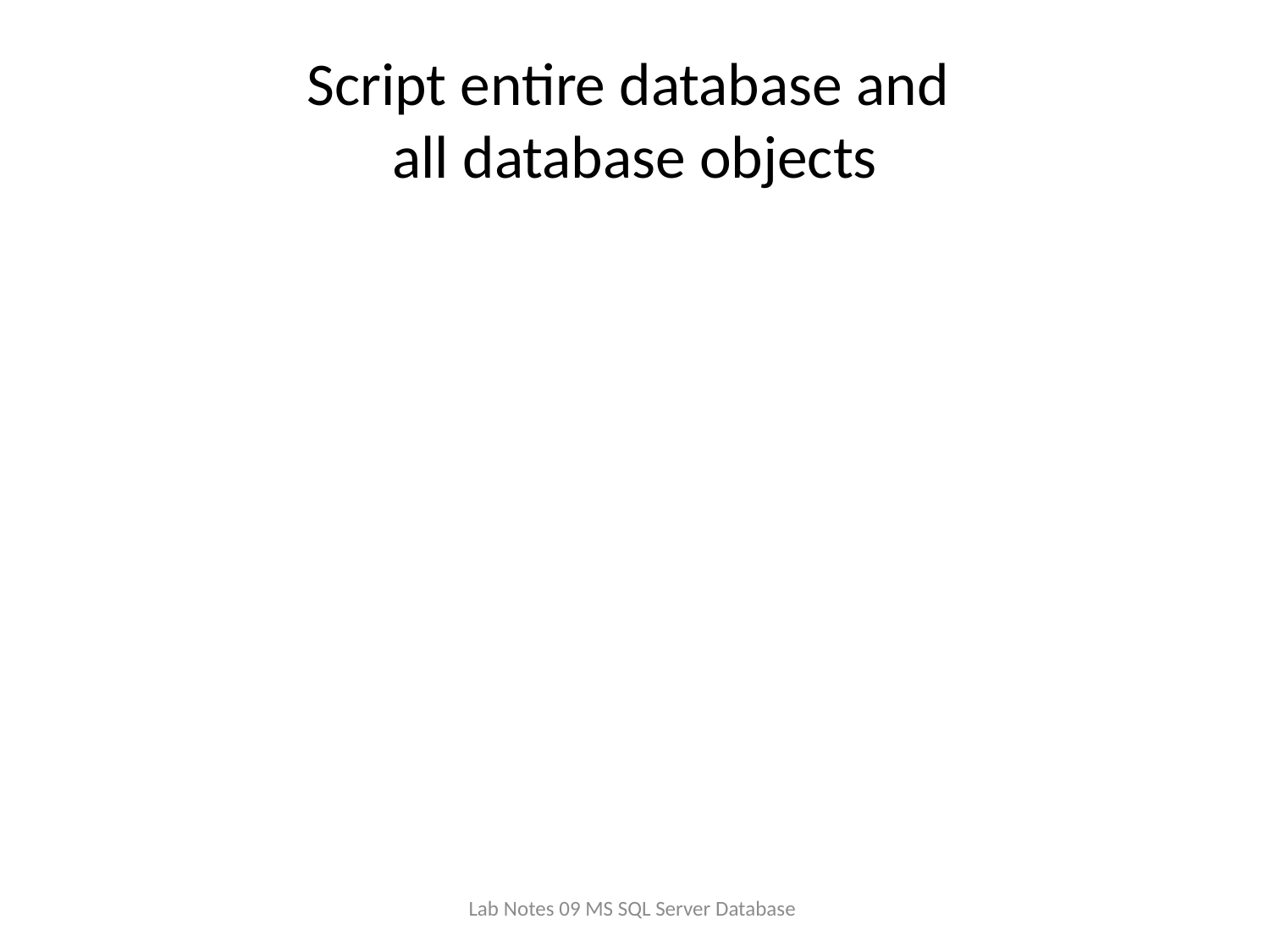

# Script entire database and all database objects

Lab Notes 09 MS SQL Server Database